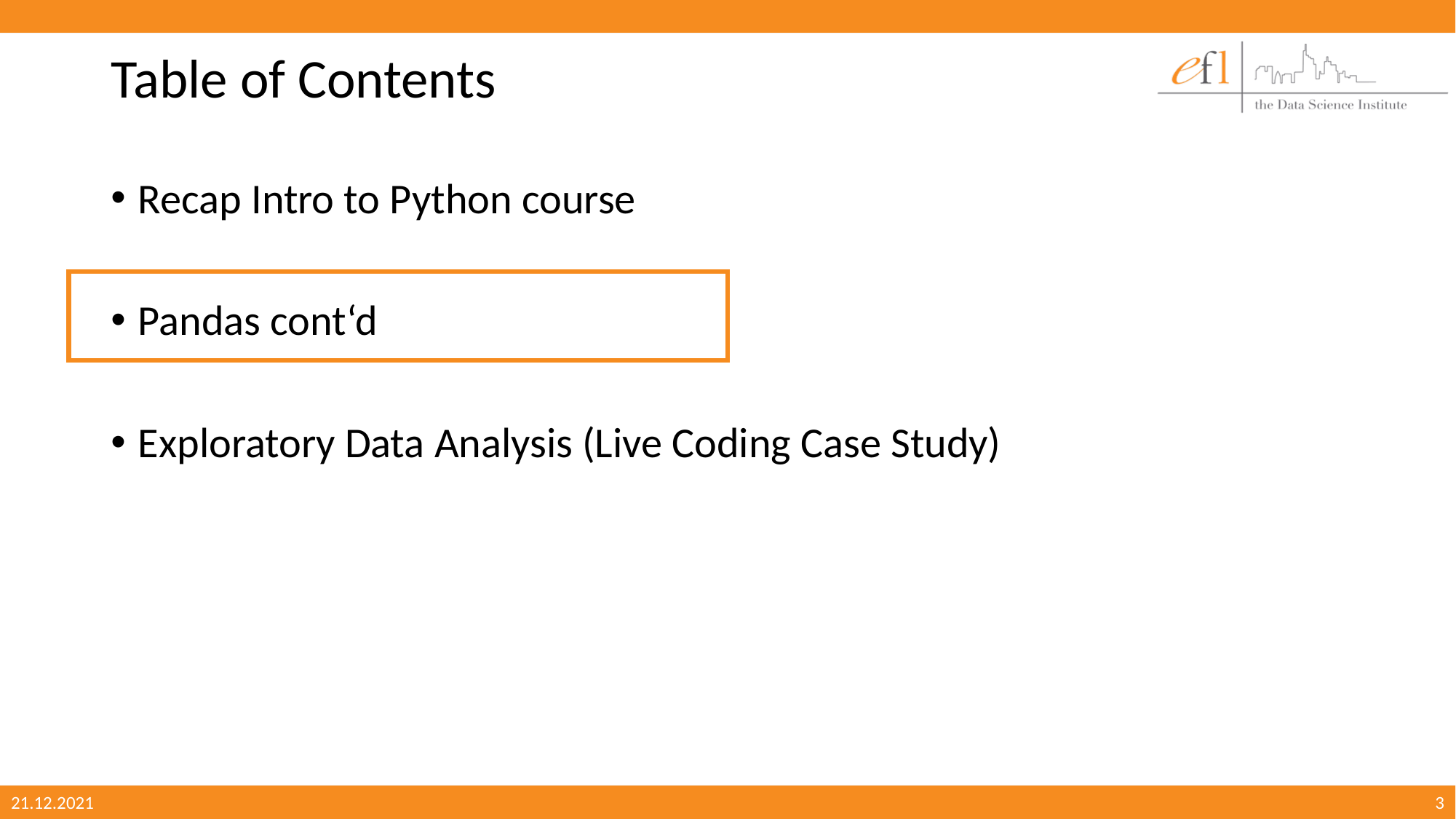

# Table of Contents
Recap Intro to Python course

Pandas cont‘d

Exploratory Data Analysis (Live Coding Case Study)

21.12.2021
3